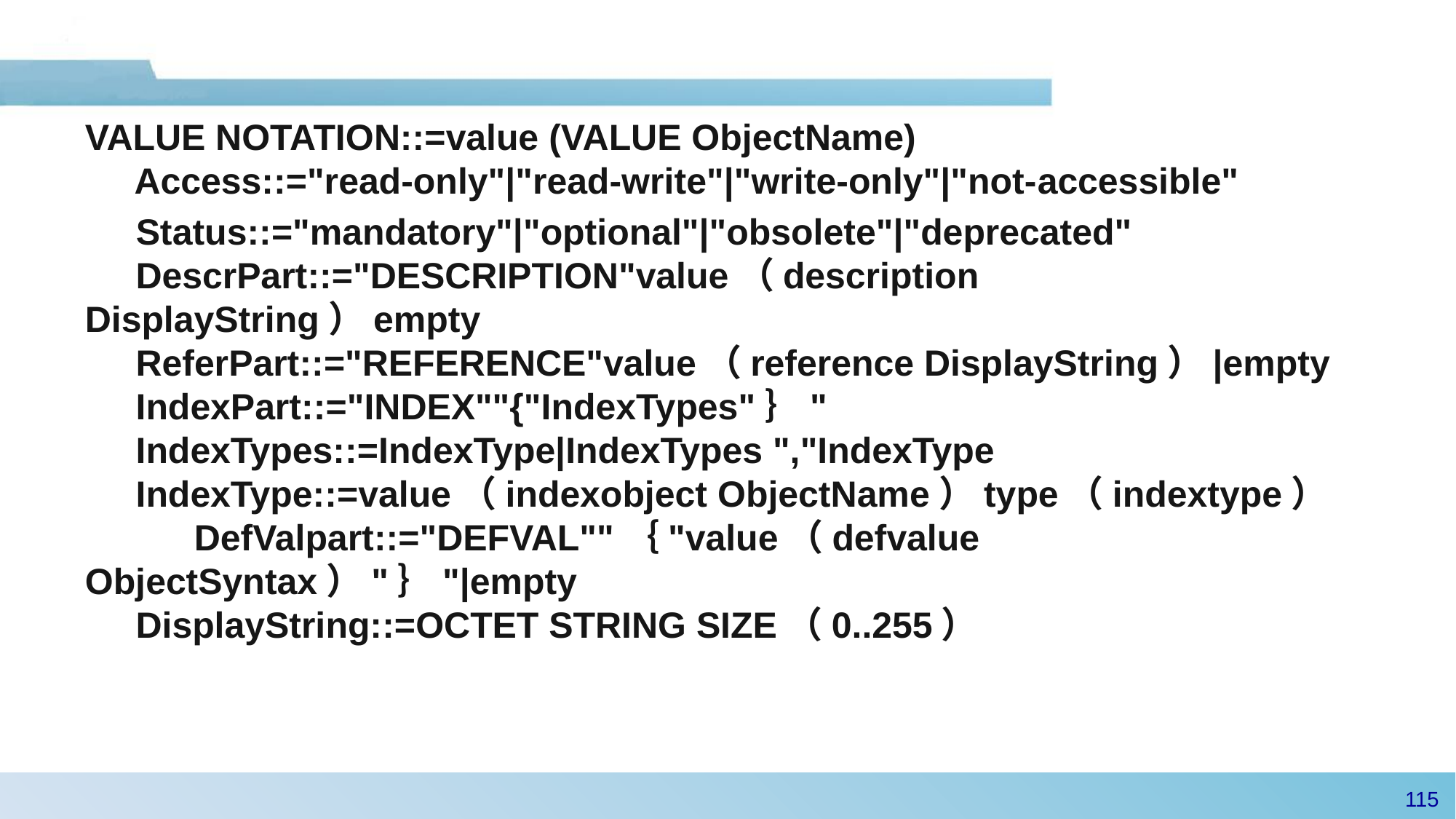

VALUE NOTATION::=value (VALUE ObjectName)
     Access::="read-only"|"read-write"|"write-only"|"not-accessible"
     Status::="mandatory"|"optional"|"obsolete"|"deprecated"
     DescrPart::="DESCRIPTION"value（description DisplayString）empty
     ReferPart::="REFERENCE"value（reference DisplayString）|empty
     IndexPart::="INDEX""{"IndexTypes"｝"
     IndexTypes::=IndexType|IndexTypes ","IndexType
     IndexType::=value（indexobject ObjectName）type（indextype）
	DefValpart::="DEFVAL""｛"value（defvalue ObjectSyntax）"｝"|empty
     DisplayString::=OCTET STRING SIZE（0..255）
115